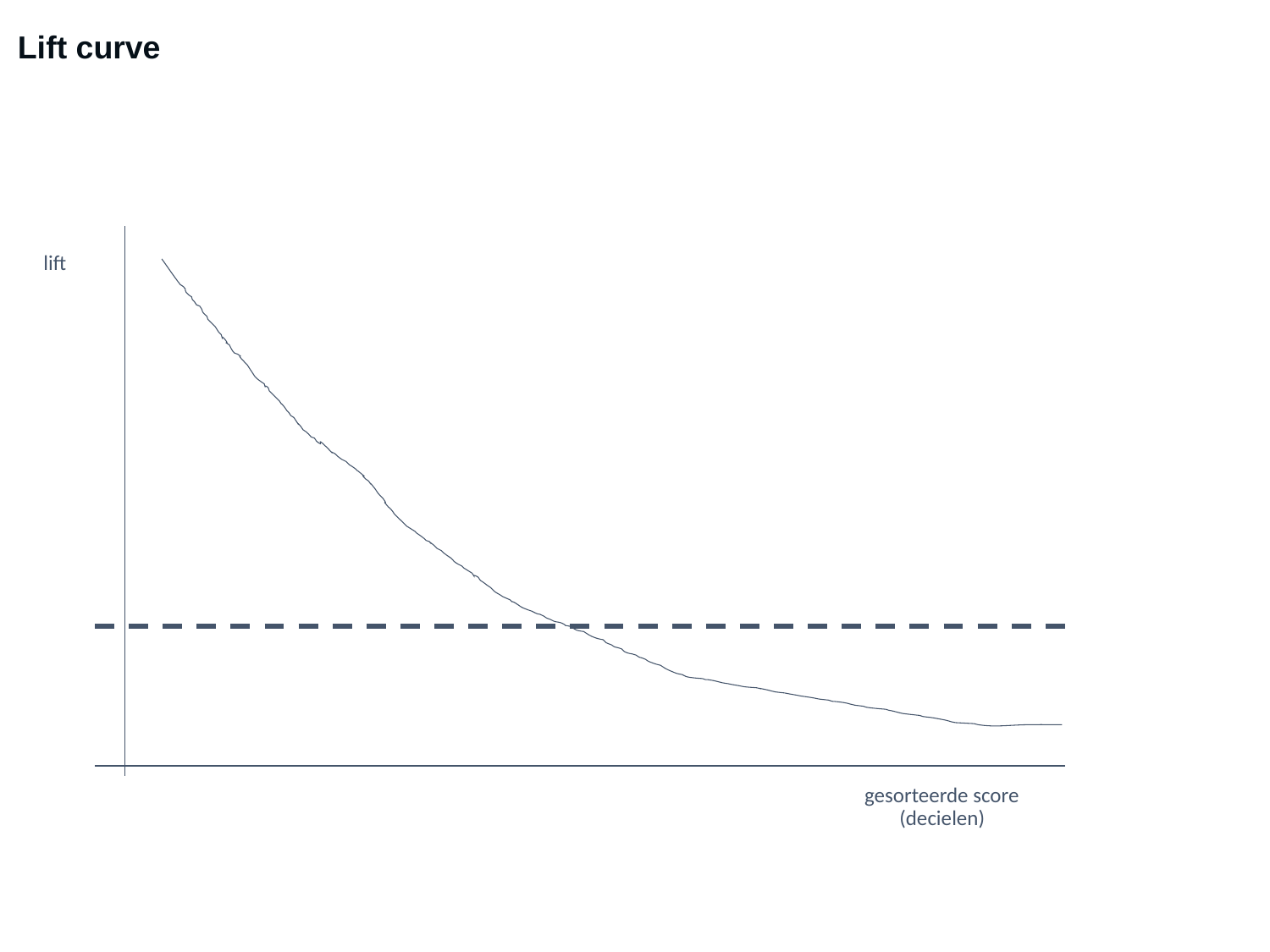

# Lift curve
lift

gesorteerde score
(decielen)